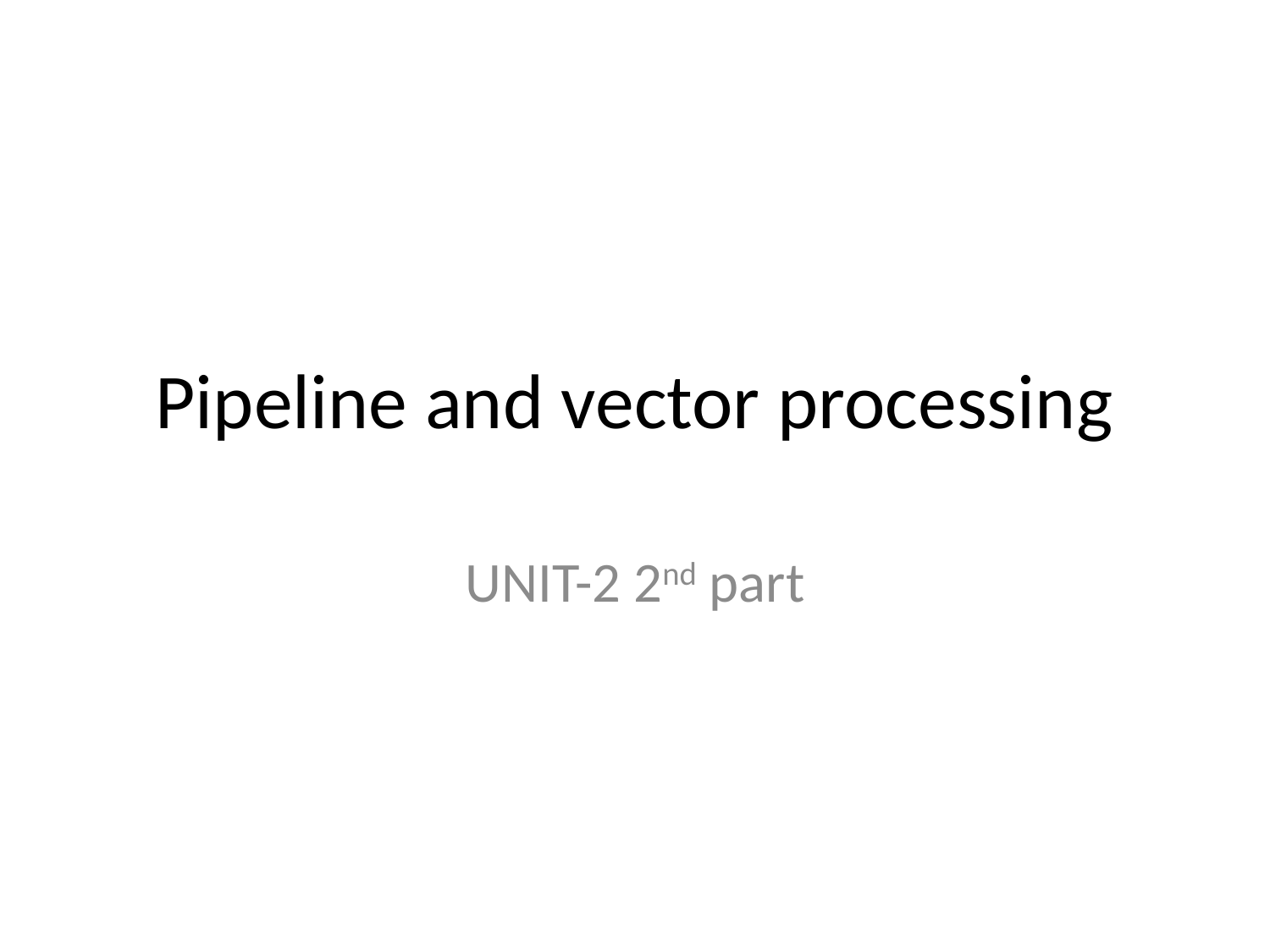

# Pipeline and vector processing
UNIT-2 2nd part